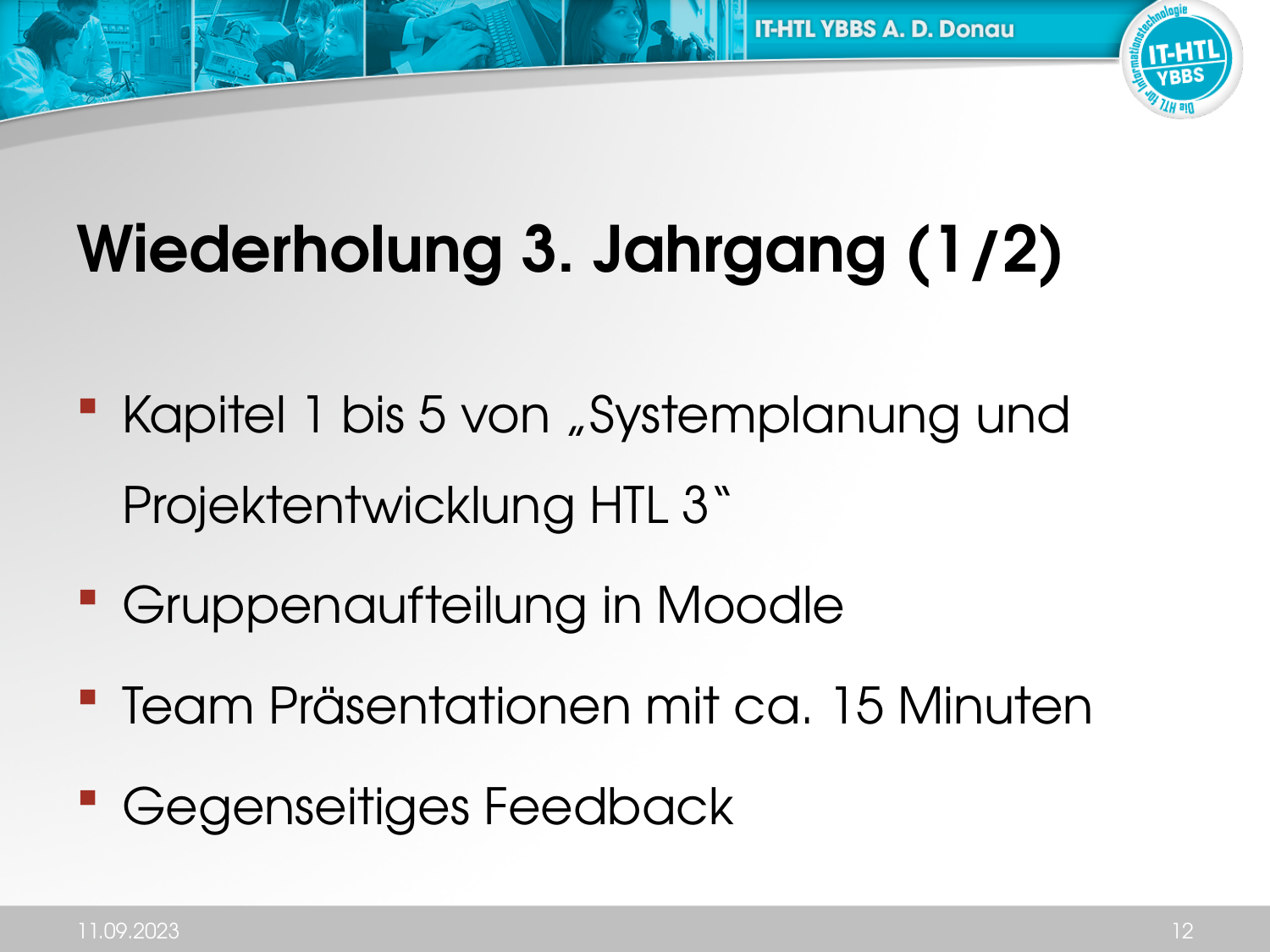

# Wiederholung 3. Jahrgang (1/2)
Kapitel 1 bis 5 von „Systemplanung und Projektentwicklung HTL 3“
Gruppenaufteilung in Moodle
Team Präsentationen mit ca. 15 Minuten
Gegenseitiges Feedback

11.09.2023

12